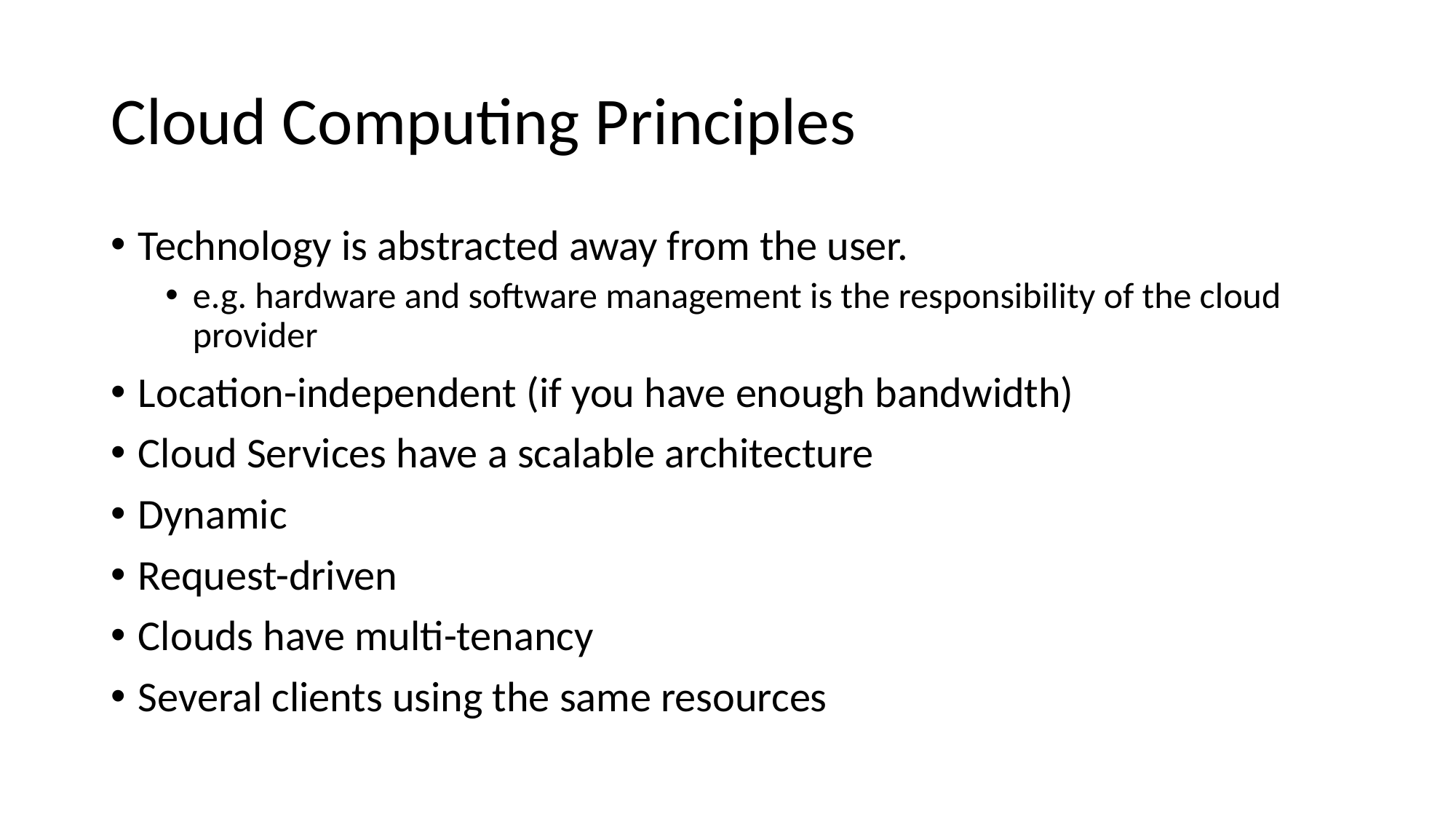

# Cloud Computing Principles
Technology is abstracted away from the user.
e.g. hardware and software management is the responsibility of the cloud provider
Location-independent (if you have enough bandwidth)
Cloud Services have a scalable architecture
Dynamic
Request-driven
Clouds have multi-tenancy
Several clients using the same resources